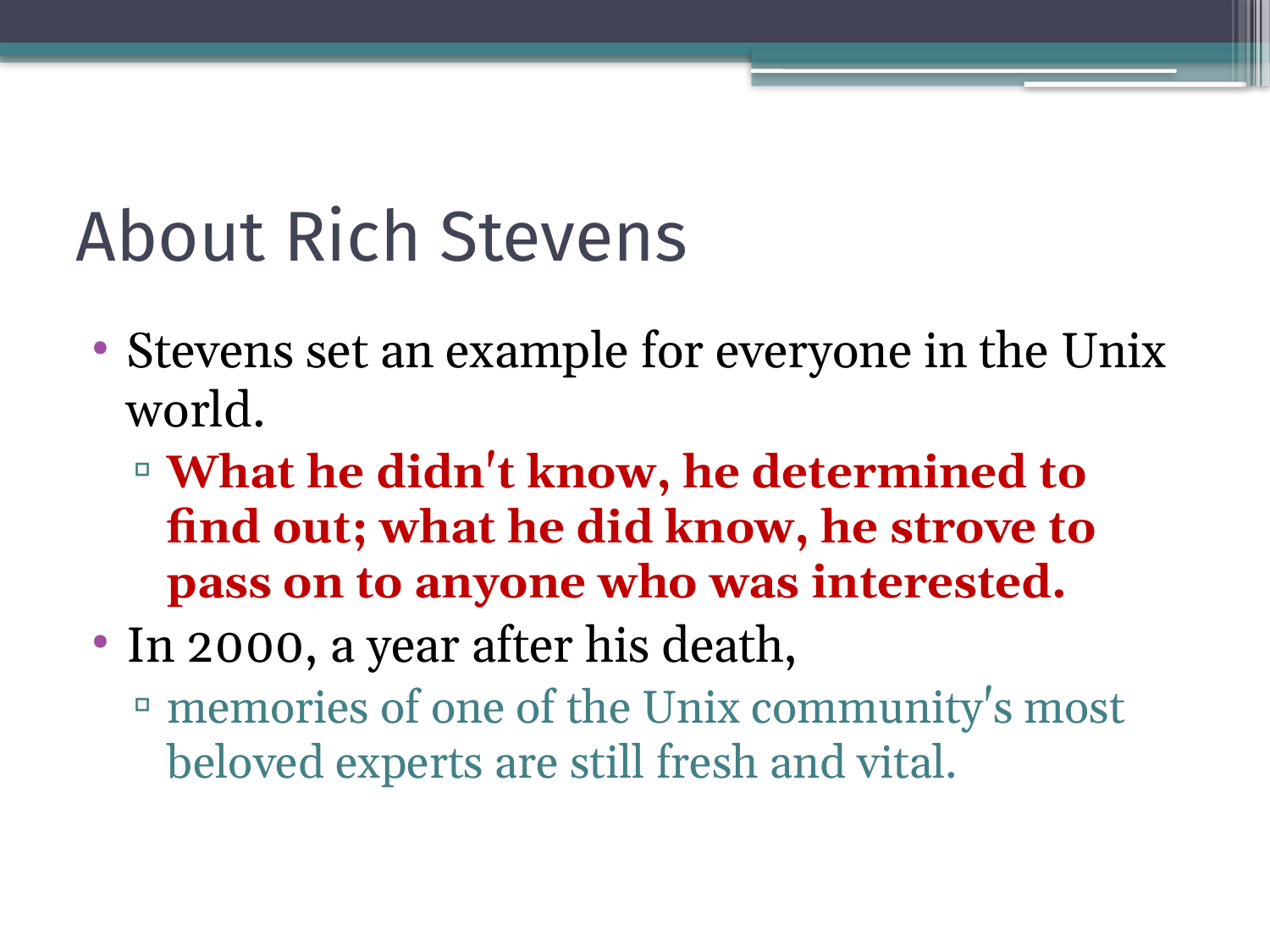

# About Rich Stevens
Stevens set an example for everyone in the Unix world.
What he didn't know, he determined to find out; what he did know, he strove to pass on to anyone who was interested.
In 2000, a year after his death,
memories of one of the Unix community's most beloved experts are still fresh and vital.